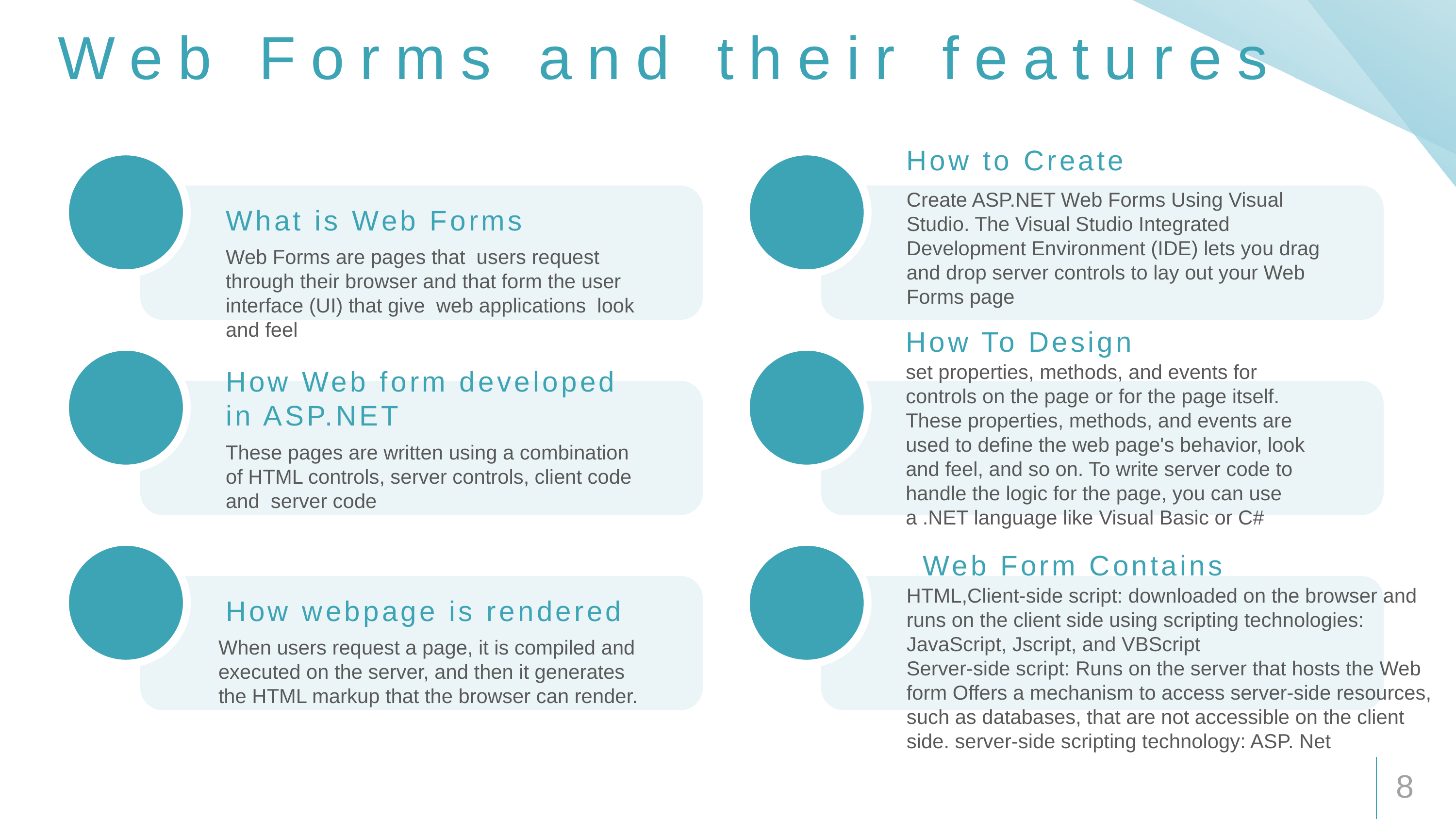

# Web Forms and their features
How to Create
Create ASP.NET Web Forms Using Visual Studio. The Visual Studio Integrated Development Environment (IDE) lets you drag and drop server controls to lay out your Web Forms page
What is Web Forms
Web Forms are pages that  users request through their browser and that form the user interface (UI) that give  web applications  look and feel
How To Design
set properties, methods, and events for controls on the page or for the page itself. These properties, methods, and events are used to define the web page's behavior, look and feel, and so on. To write server code to handle the logic for the page, you can use a .NET language like Visual Basic or C#
How Web form developed in ASP.NET
These pages are written using a combination of HTML controls, server controls, client code and  server code
Web Form Contains
How webpage is rendered
HTML,Client-side script: downloaded on the browser and runs on the client side using scripting technologies: JavaScript, Jscript, and VBScript
Server-side script: Runs on the server that hosts the Web form Offers a mechanism to access server-side resources, such as databases, that are not accessible on the client side. server-side scripting technology: ASP. Net
When users request a page, it is compiled and executed on the server, and then it generates the HTML markup that the browser can render.
8